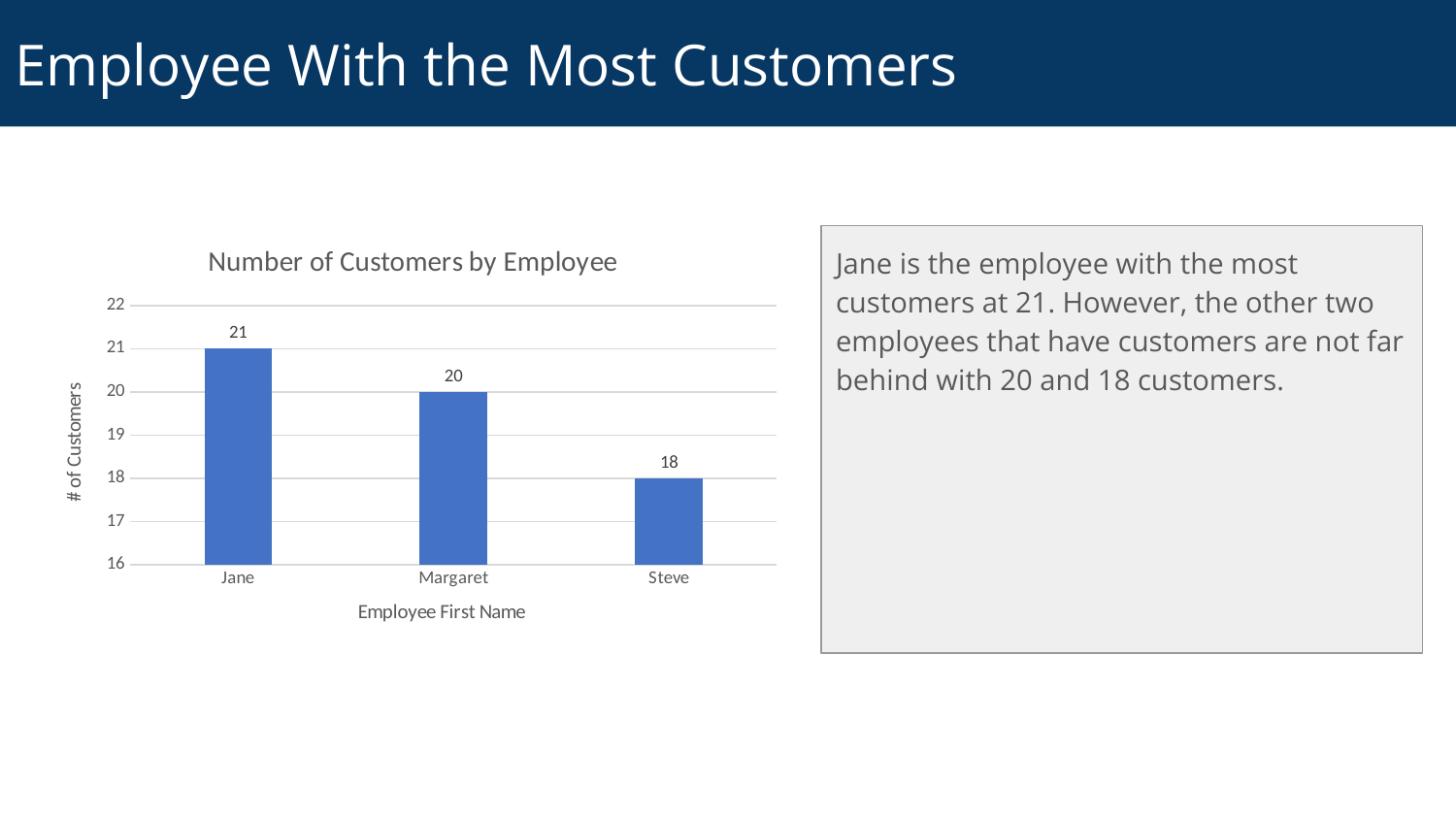

# Employee With the Most Customers

### Chart: Number of Customers by Employee

| Category | # of Customers |
|---|---|
| Jane | 21.0 |
| Margaret | 20.0 |
| Steve | 18.0 |
Jane is the employee with the most customers at 21. However, the other two employees that have customers are not far behind with 20 and 18 customers.